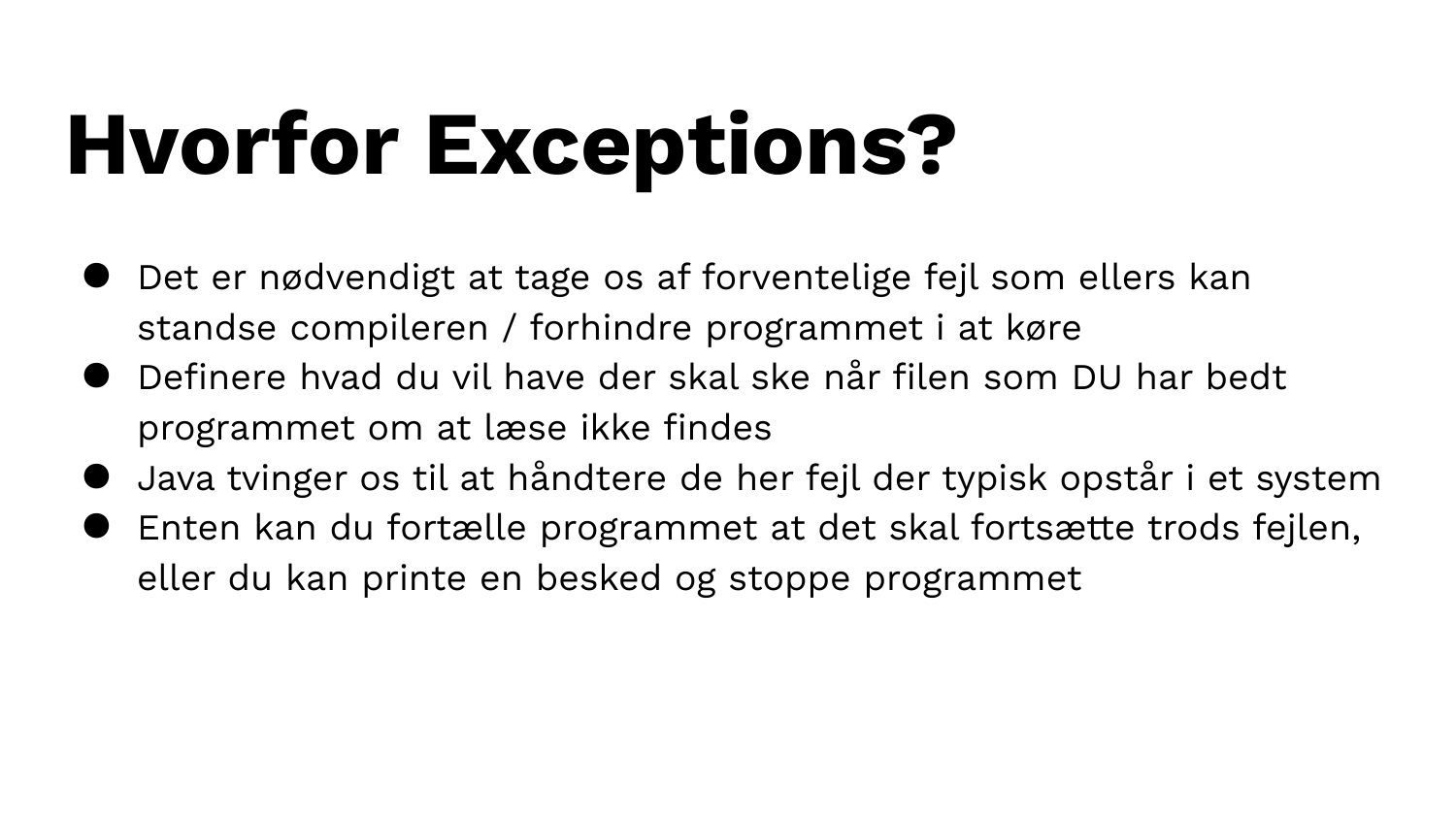

# Hvorfor Exceptions?
Det er nødvendigt at tage os af forventelige fejl som ellers kan standse compileren / forhindre programmet i at køre
Definere hvad du vil have der skal ske når filen som DU har bedt programmet om at læse ikke findes
Java tvinger os til at håndtere de her fejl der typisk opstår i et system
Enten kan du fortælle programmet at det skal fortsætte trods fejlen, eller du kan printe en besked og stoppe programmet